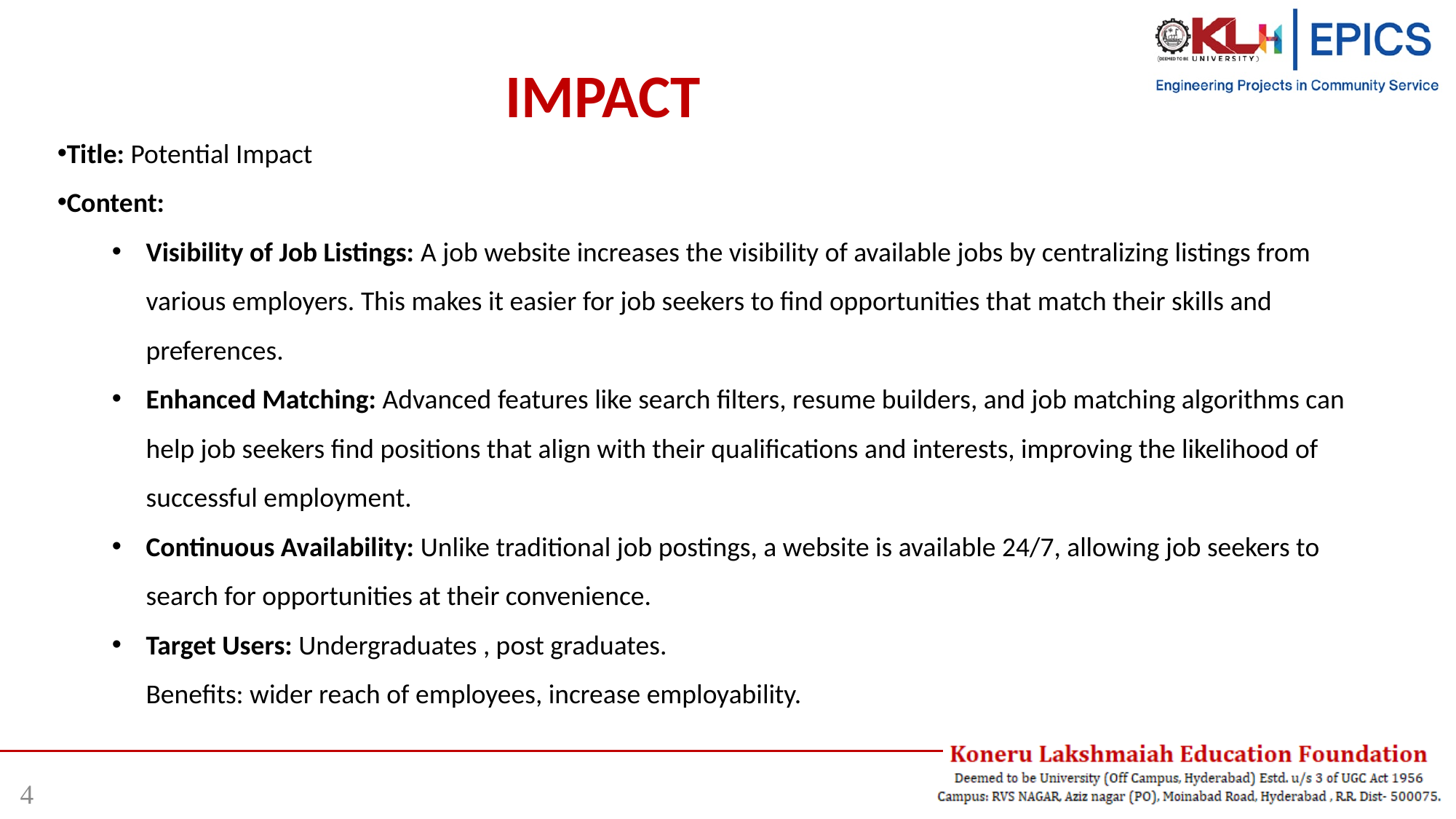

IMPACT
Title: Potential Impact
Content:
Visibility of Job Listings: A job website increases the visibility of available jobs by centralizing listings from various employers. This makes it easier for job seekers to find opportunities that match their skills and preferences.
Enhanced Matching: Advanced features like search filters, resume builders, and job matching algorithms can help job seekers find positions that align with their qualifications and interests, improving the likelihood of successful employment.
Continuous Availability: Unlike traditional job postings, a website is available 24/7, allowing job seekers to search for opportunities at their convenience.
Target Users: Undergraduates , post graduates.
Benefits: wider reach of employees, increase employability.

4